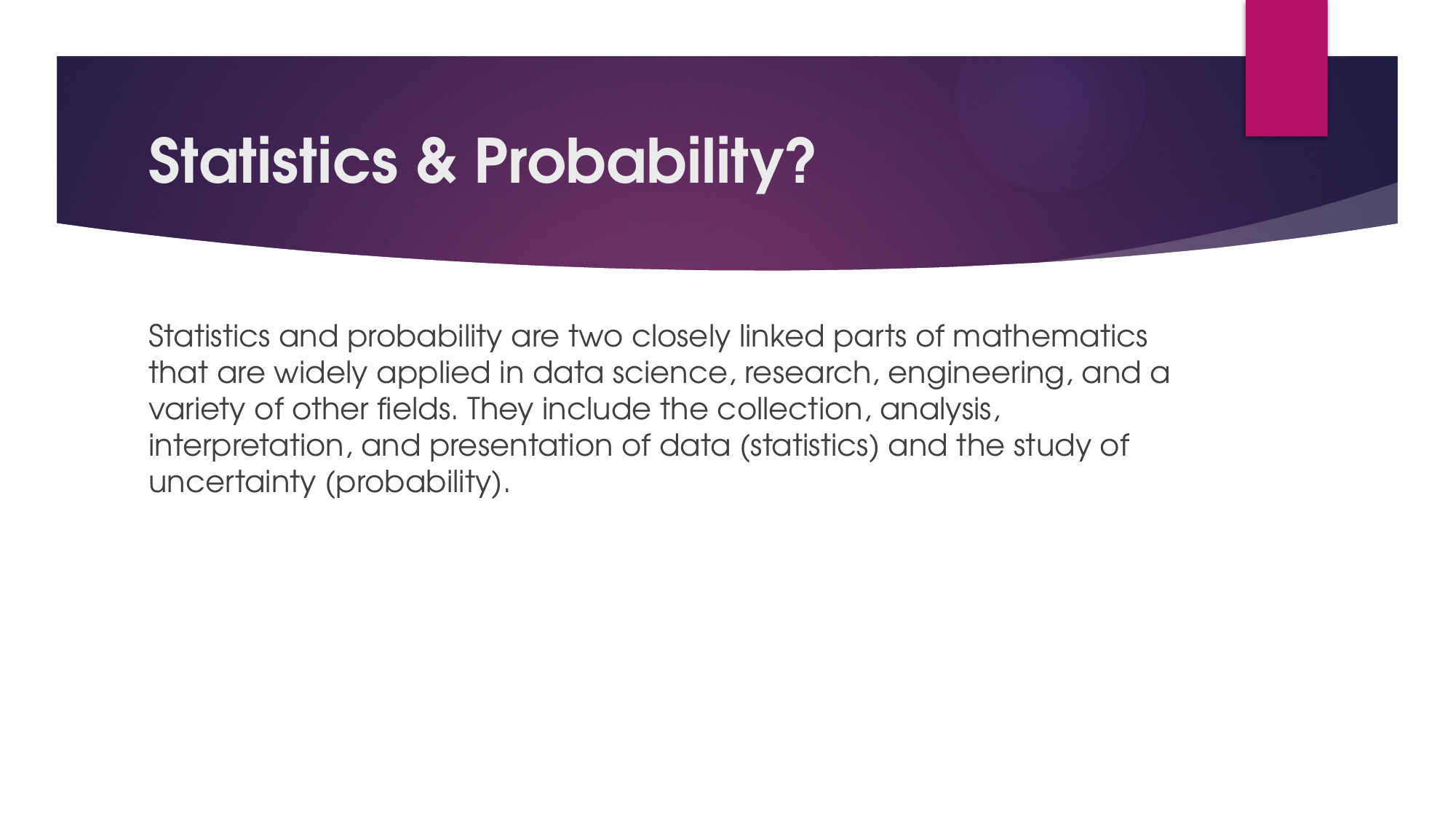

# Statistics & Probability?
Statistics and probability are two closely linked parts of mathematics that are widely applied in data science, research, engineering, and a variety of other fields. They include the collection, analysis, interpretation, and presentation of data (statistics) and the study of uncertainty (probability).